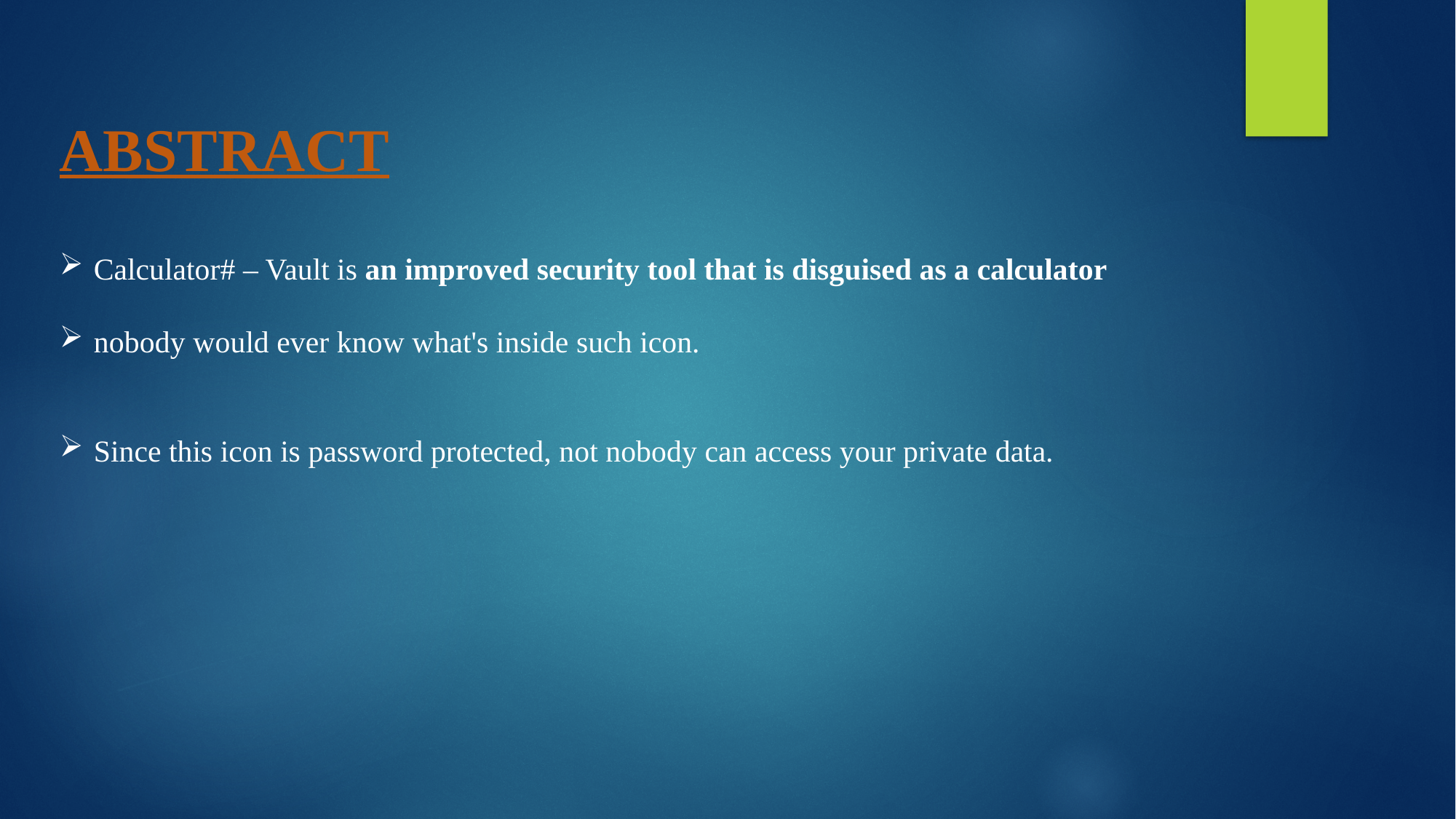

ABSTRACT

Calculator# – Vault is an improved security tool that is disguised as a calculator

nobody would ever know what's inside such icon.

Since this icon is password protected, not nobody can access your private data.